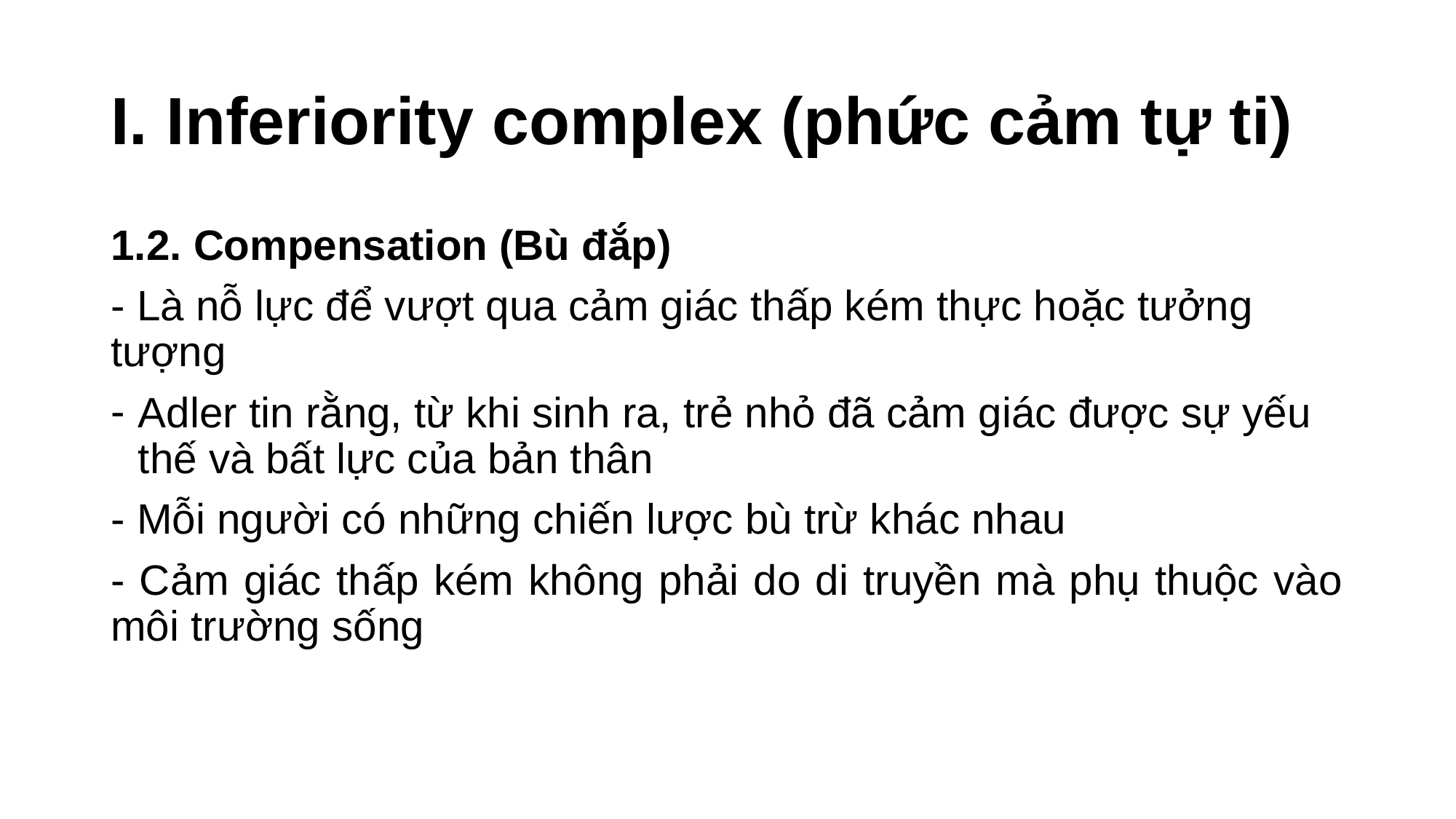

# I. Inferiority complex (phức cảm tự ti)
1.2. Compensation (Bù đắp)
- Là nỗ lực để vượt qua cảm giác thấp kém thực hoặc tưởng tượng
Adler tin rằng, từ khi sinh ra, trẻ nhỏ đã cảm giác được sự yếu thế và bất lực của bản thân
- Mỗi người có những chiến lược bù trừ khác nhau
- Cảm giác thấp kém không phải do di truyền mà phụ thuộc vào môi trường sống